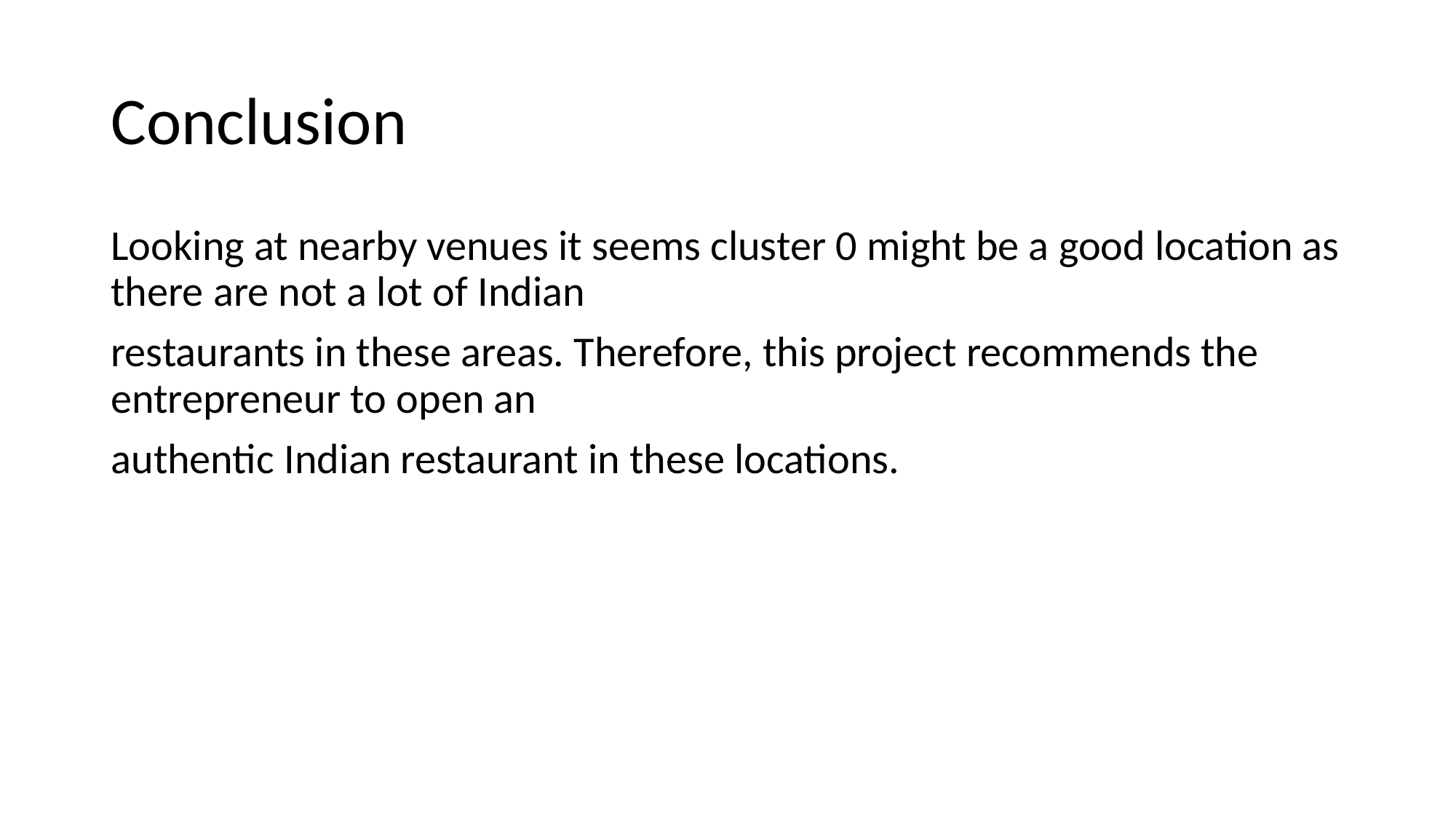

# Conclusion
Looking at nearby venues it seems cluster 0 might be a good location as there are not a lot of Indian
restaurants in these areas. Therefore, this project recommends the entrepreneur to open an
authentic Indian restaurant in these locations.